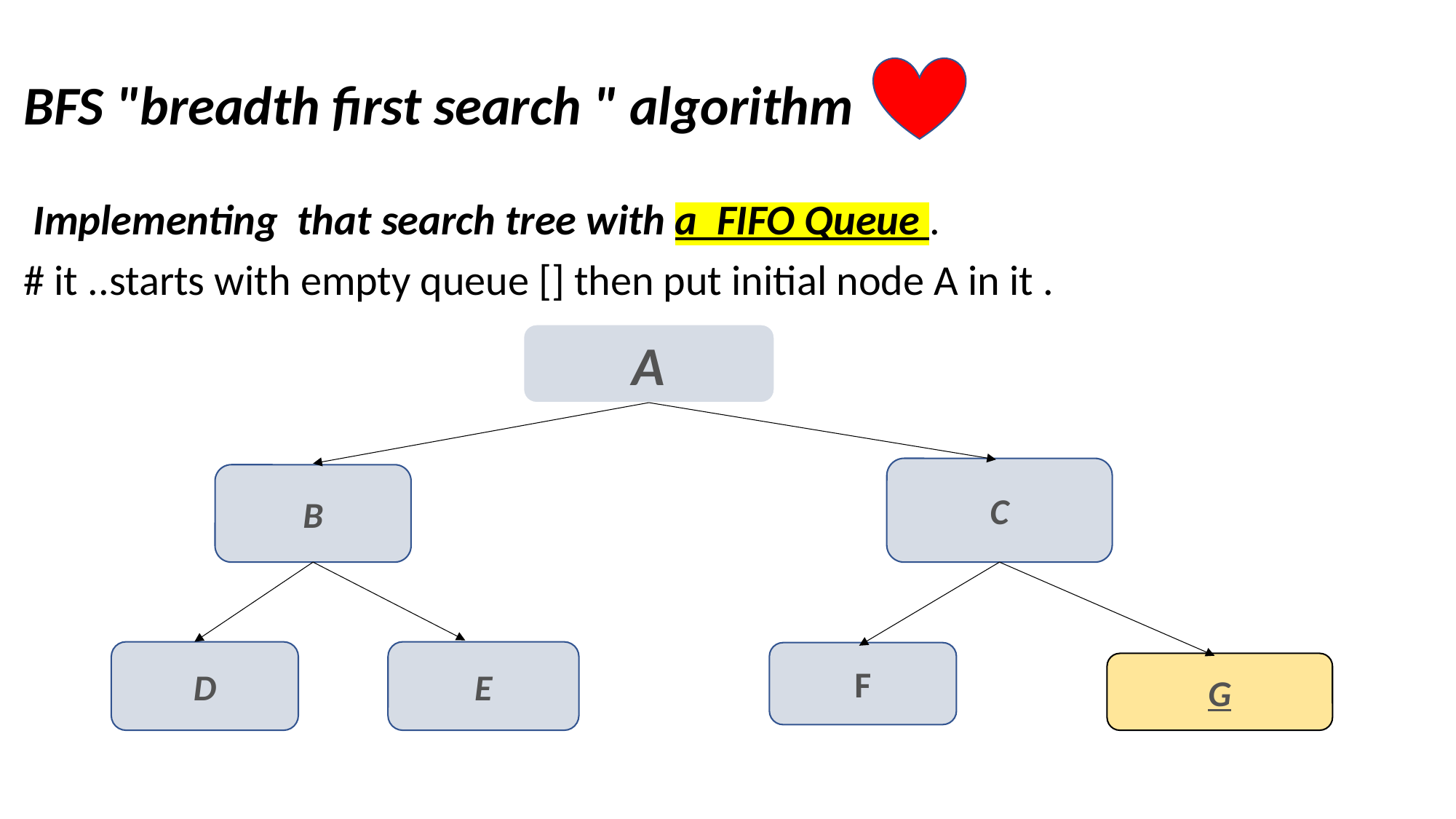

BFS "breadth first search " algorithm
 Implementing  that search tree with a  FIFO Queue .
# it ..starts with empty queue [] then put initial node A in it .

A
C
B
D
E
F
G